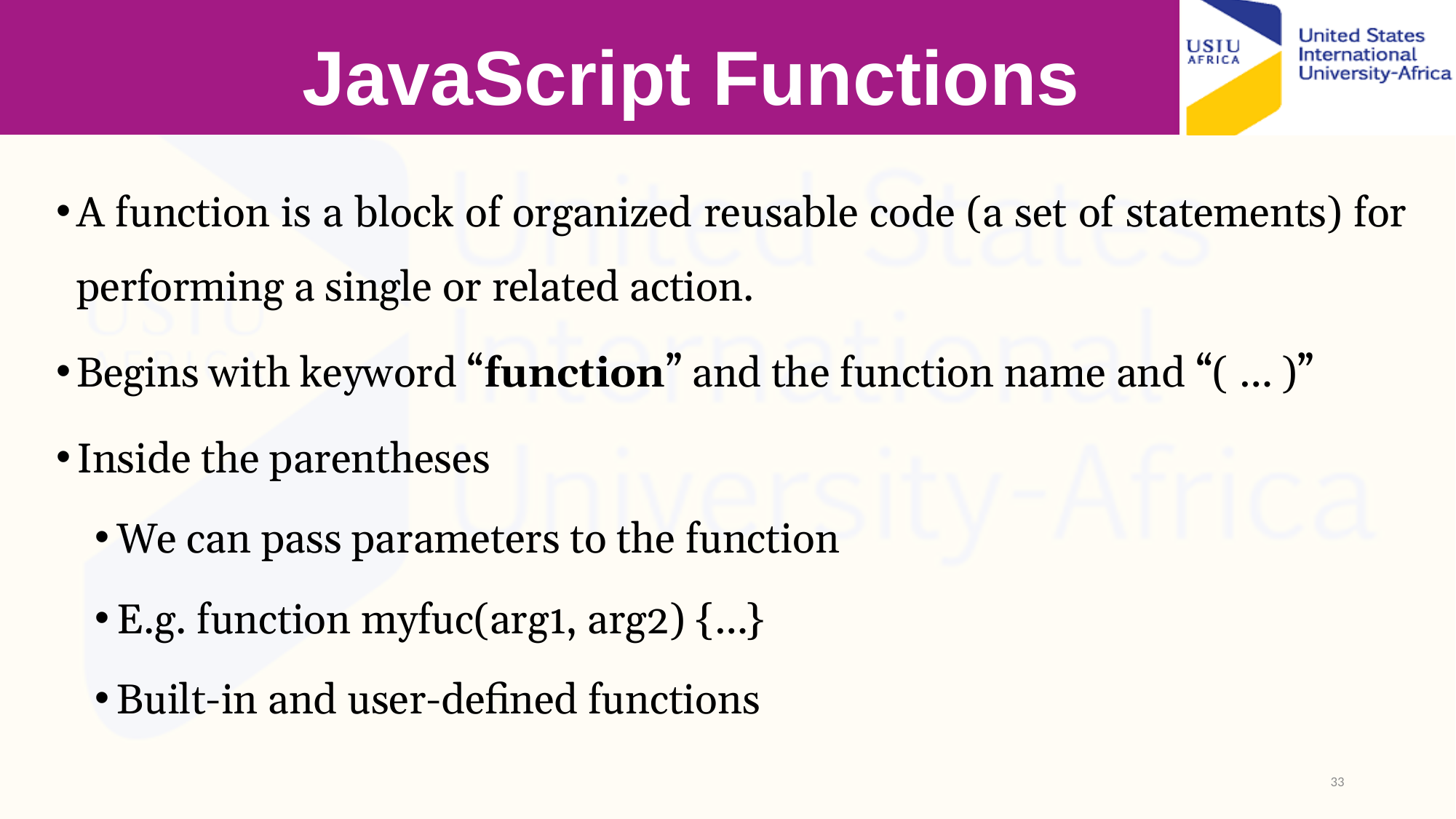

# JavaScript Functions
A function is a block of organized reusable code (a set of statements) for performing a single or related action.
Begins with keyword “function” and the function name and “( … )”
Inside the parentheses
We can pass parameters to the function
E.g. function myfuc(arg1, arg2) {…}
Built-in and user-defined functions

33